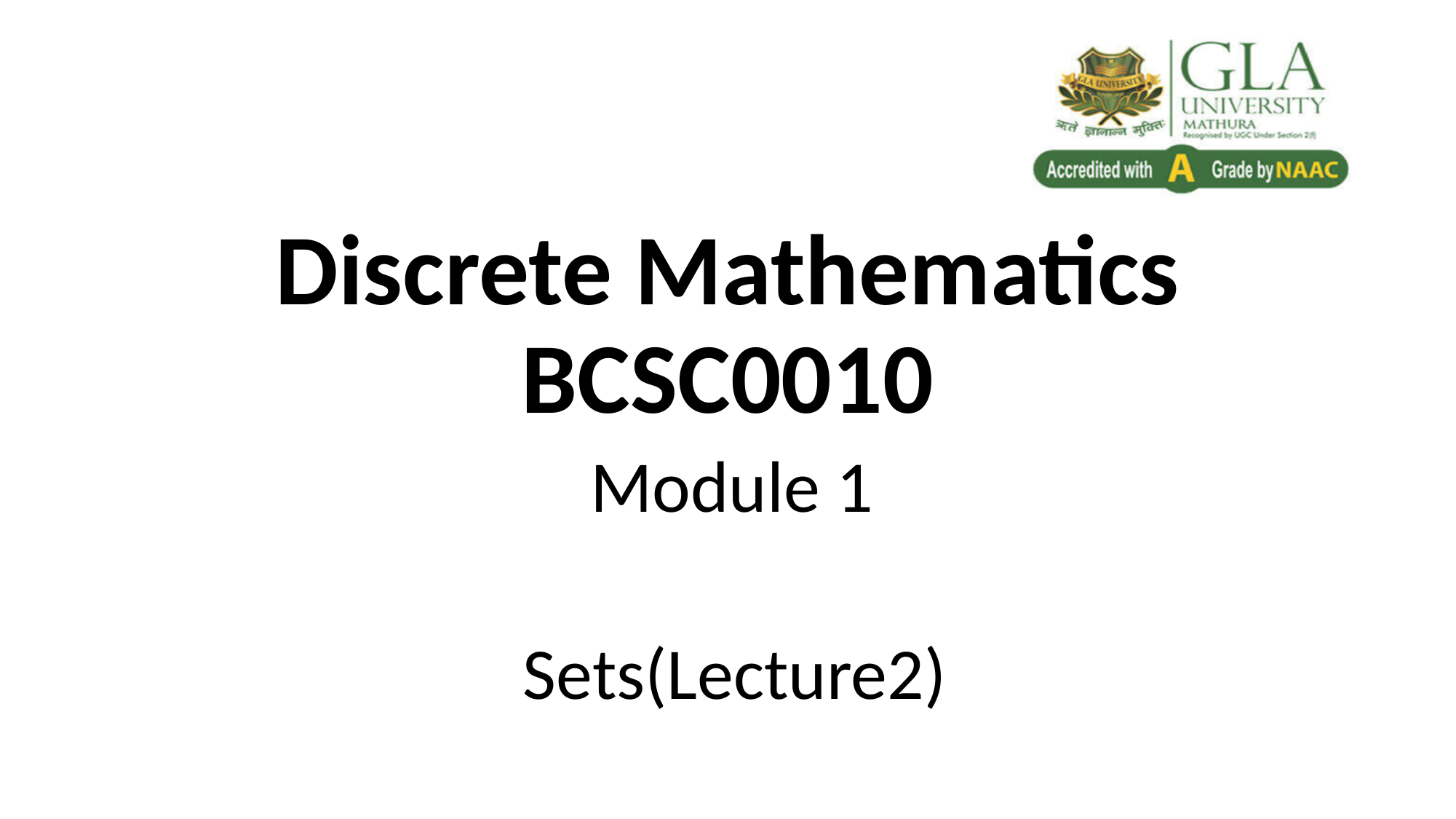

# Discrete Mathematics BCSC0010
                                Module 1

                        Sets(Lecture2)